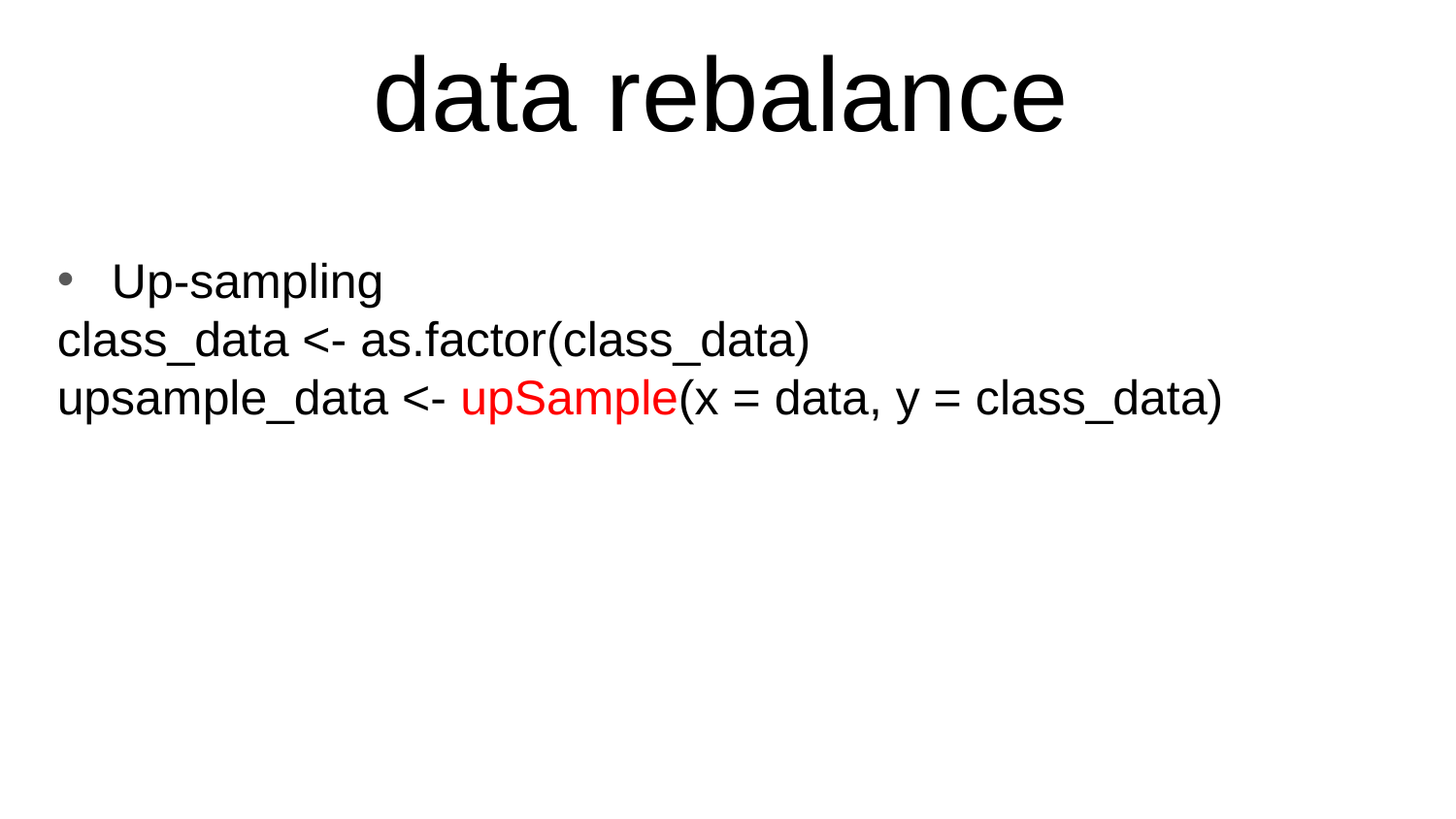

# data rebalance
Up-sampling
class_data <- as.factor(class_data)
upsample_data <- upSample(x = data, y = class_data)